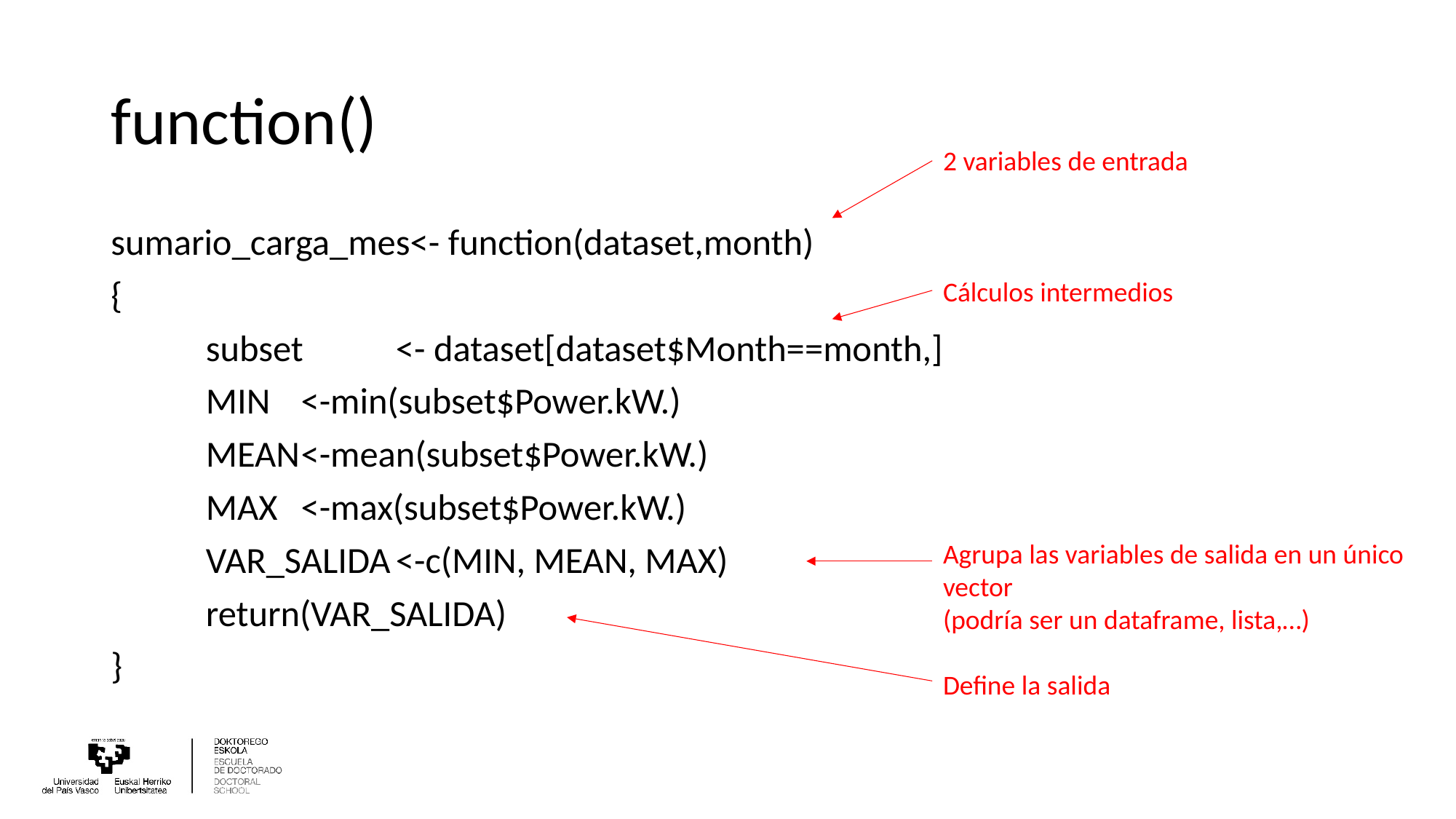

# function()
2 variables de entrada

Cálculos intermedios

Agrupa las variables de salida en un único vector
(podría ser un dataframe, lista,…)

Define la salida
sumario_carga_mes<- function(dataset,month)
{
 	subset		<- dataset[dataset$Month==month,]
	MIN		<-min(subset$Power.kW.)
	MEAN		<-mean(subset$Power.kW.)
	MAX		<-max(subset$Power.kW.)
	VAR_SALIDA	<-c(MIN, MEAN, MAX)
	return(VAR_SALIDA)
}